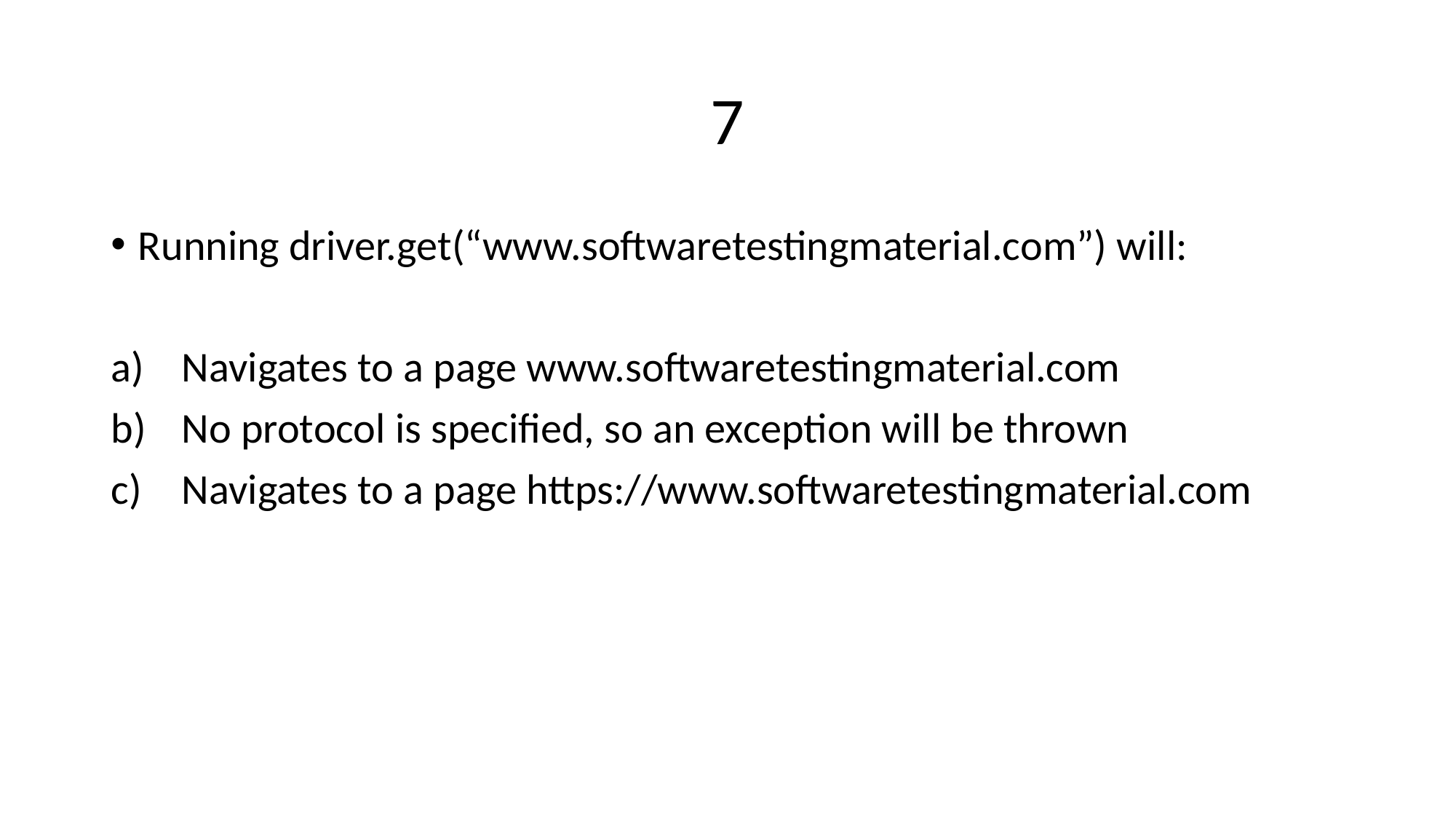

# 7
Running driver.get(“www.softwaretestingmaterial.com”) will:

 Navigates to a page www.softwaretestingmaterial.com
 No protocol is specified, so an exception will be thrown
 Navigates to a page https://www.softwaretestingmaterial.com